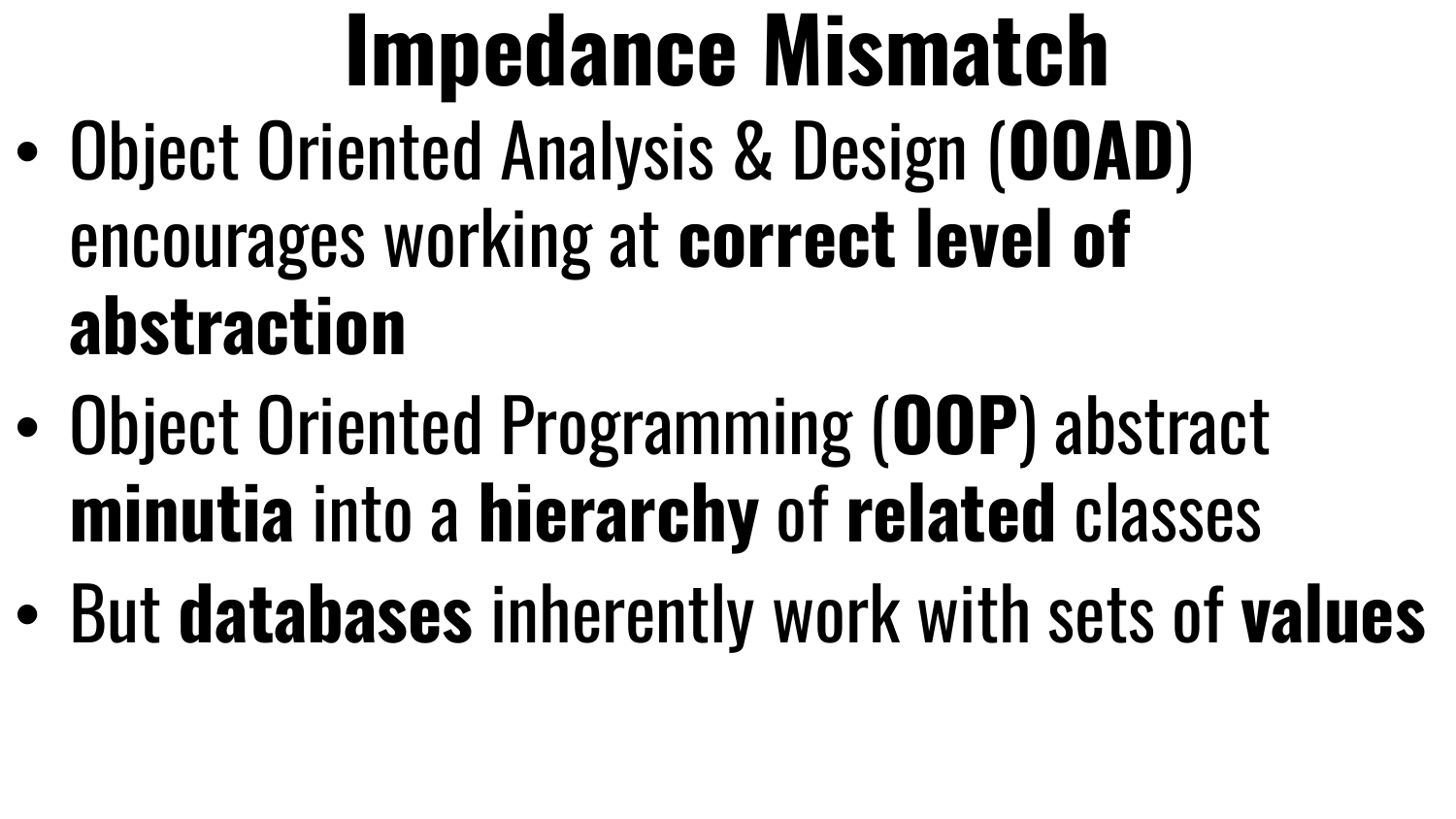

# Impedance Mismatch
Object Oriented Analysis & Design (OOAD) encourages working at correct level of abstraction
Object Oriented Programming (OOP) abstract minutia into a hierarchy of related classes
But databases inherently work with sets of values